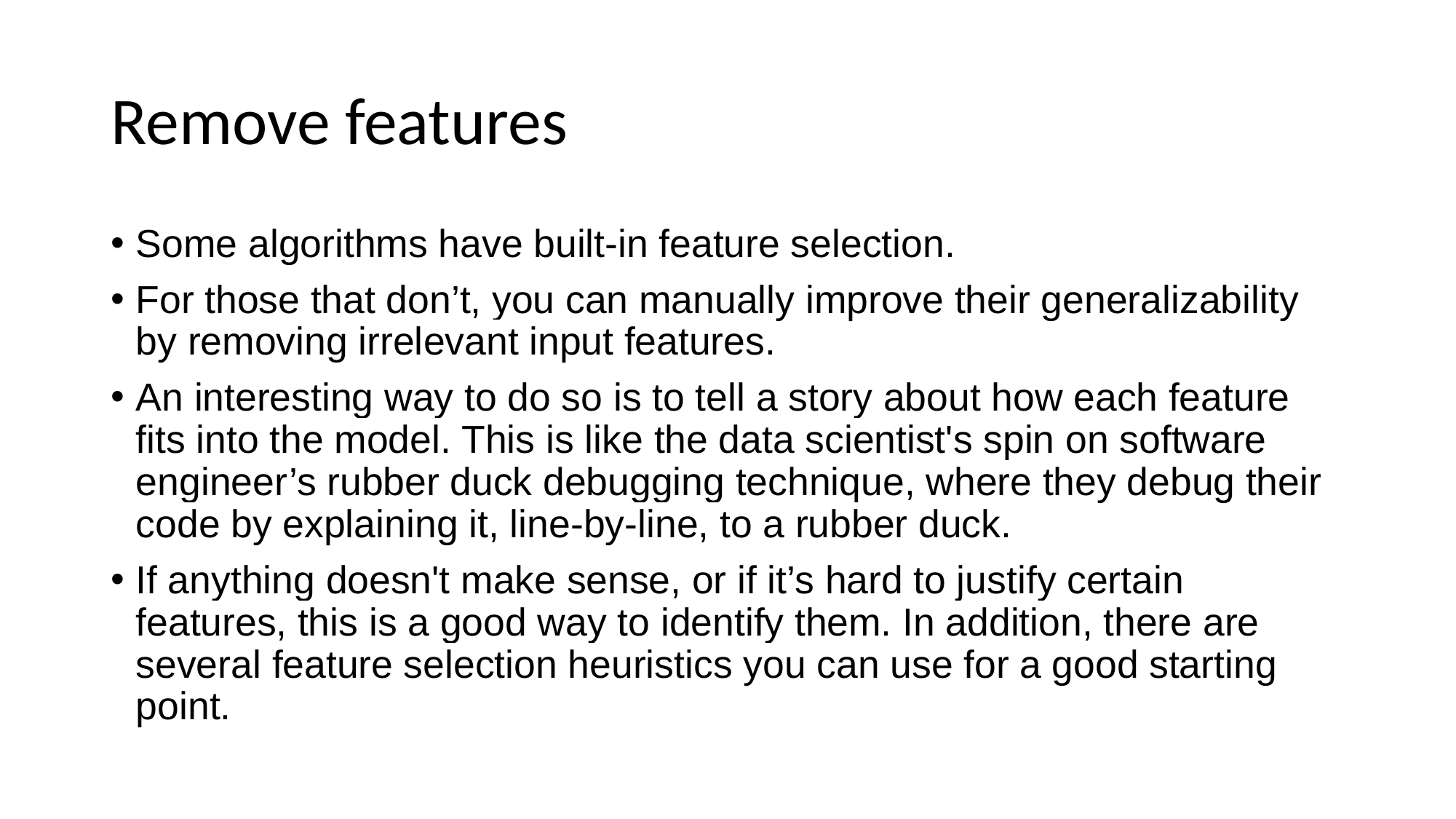

# Remove features
Some algorithms have built-in feature selection.
For those that don’t, you can manually improve their generalizability by removing irrelevant input features.
An interesting way to do so is to tell a story about how each feature fits into the model. This is like the data scientist's spin on software engineer’s rubber duck debugging technique, where they debug their code by explaining it, line-by-line, to a rubber duck.
If anything doesn't make sense, or if it’s hard to justify certain features, this is a good way to identify them. In addition, there are several feature selection heuristics you can use for a good starting point.